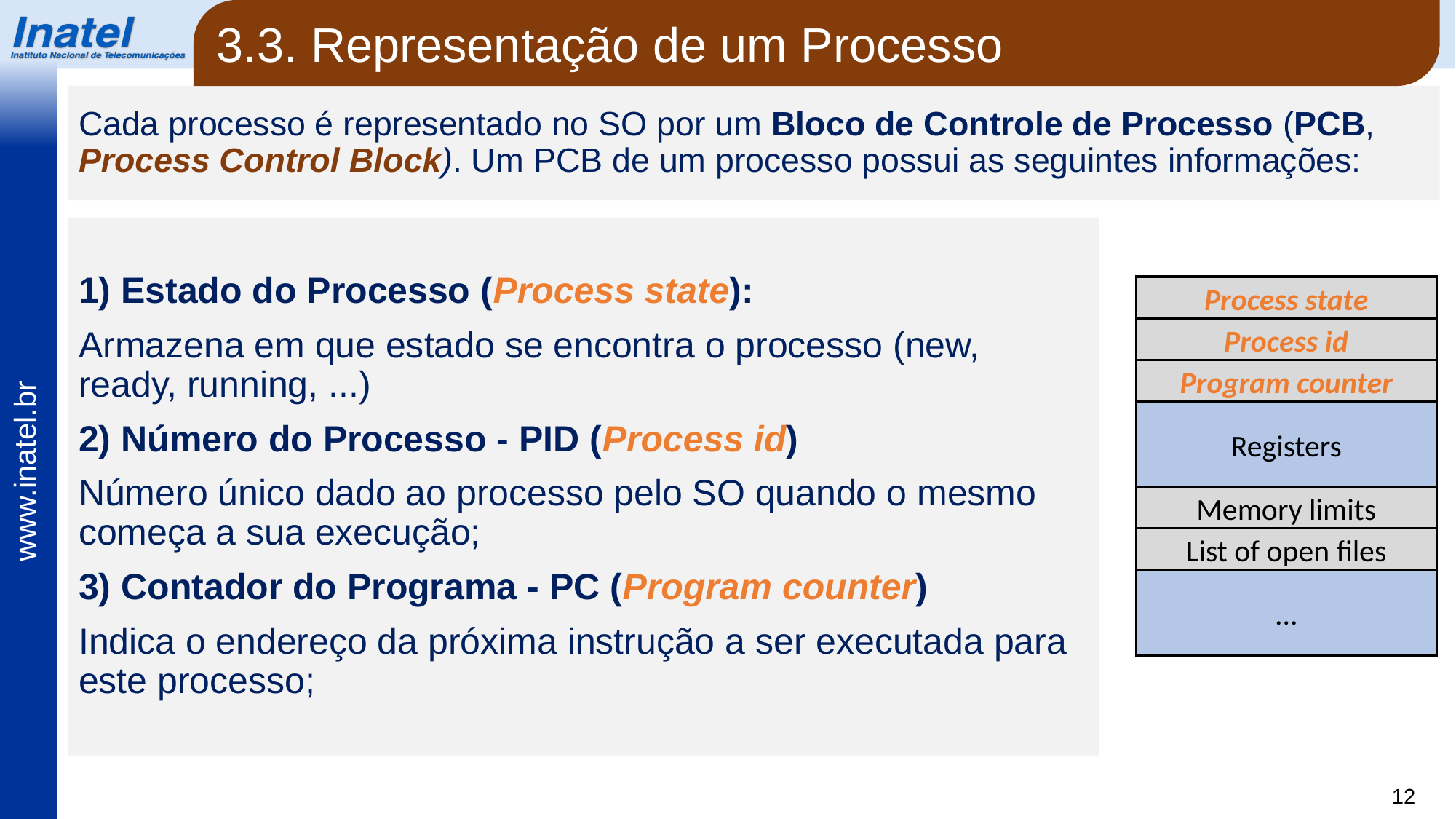

3.3. Representação de um Processo
Cada processo é representado no SO por um Bloco de Controle de Processo (PCB, Process Control Block). Um PCB de um processo possui as seguintes informações:
1) Estado do Processo (Process state):
Armazena em que estado se encontra o processo (new, ready, running, ...)
2) Número do Processo - PID (Process id)
Número único dado ao processo pelo SO quando o mesmo começa a sua execução;
3) Contador do Programa - PC (Program counter)
Indica o endereço da próxima instrução a ser executada para este processo;
Process state
Process id
Program counter
Registers
Memory limits
List of open files
...